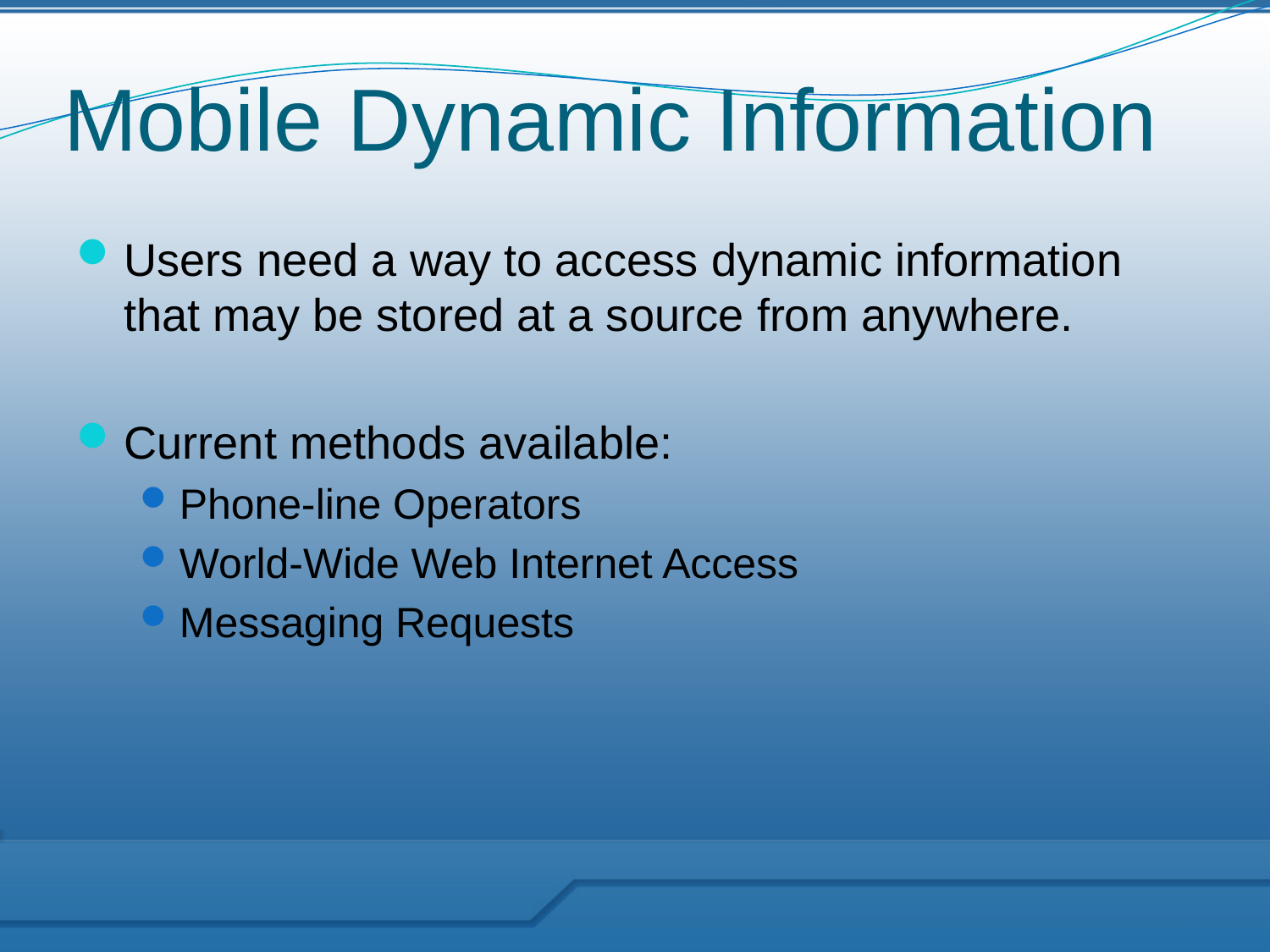

# Mobile Dynamic Information
Users need a way to access dynamic information that may be stored at a source from anywhere.

Current methods available:
Phone-line Operators
World-Wide Web Internet Access
Messaging Requests